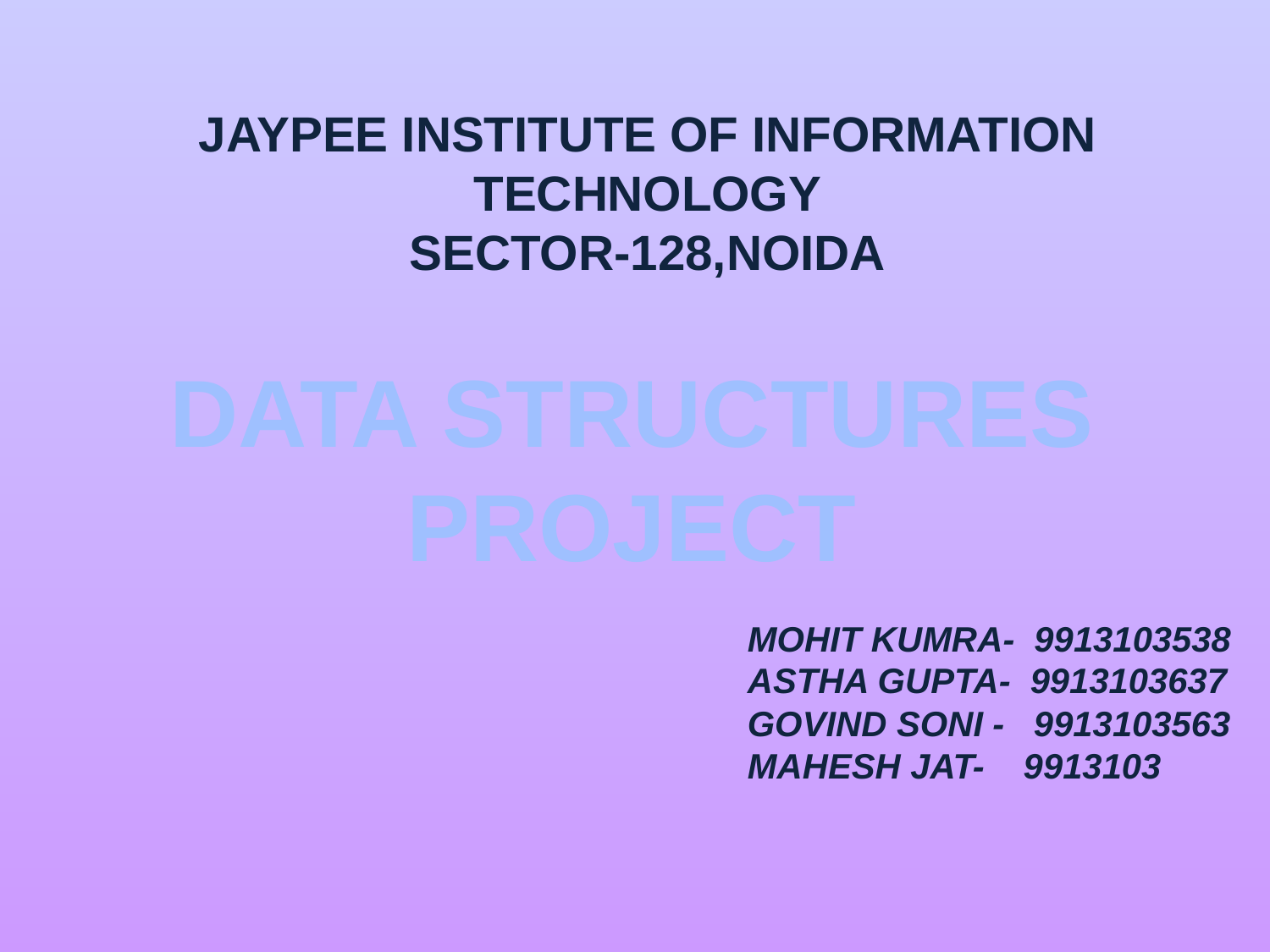

JAYPEE INSTITUTE OF INFORMATION TECHNOLOGY
SECTOR-128,NOIDA
DATA STRUCTURES
PROJECT
MOHIT KUMRA-  9913103538
ASTHA GUPTA-  9913103637
GOVIND SONI -   9913103563
MAHESH JAT-    9913103